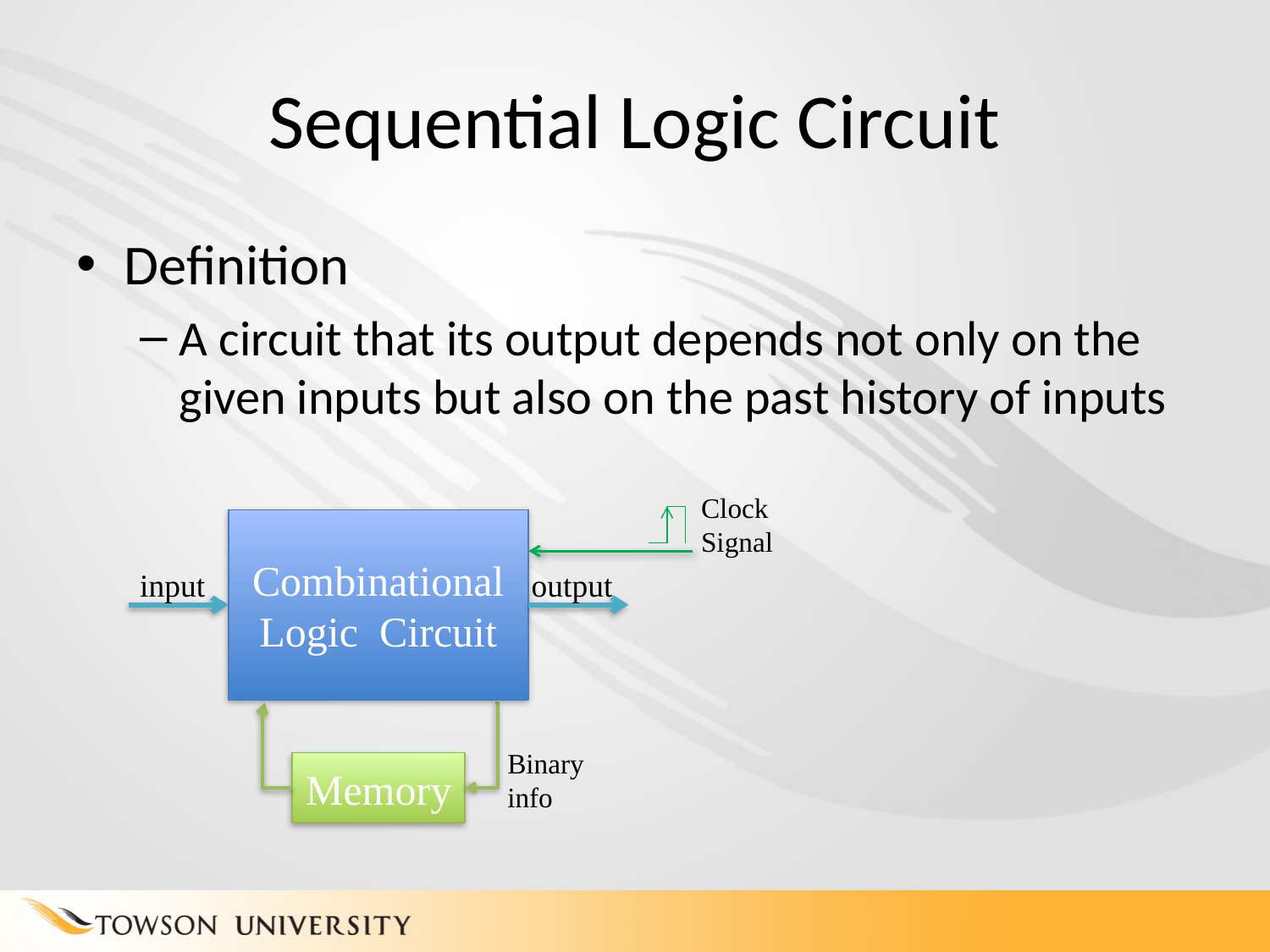

# Sequential Logic Circuit
Definition
A circuit that its output depends not only on the given inputs but also on the past history of inputs

Clock Signal
Combinational Logic  Circuit
input
output
Binary info
Memory